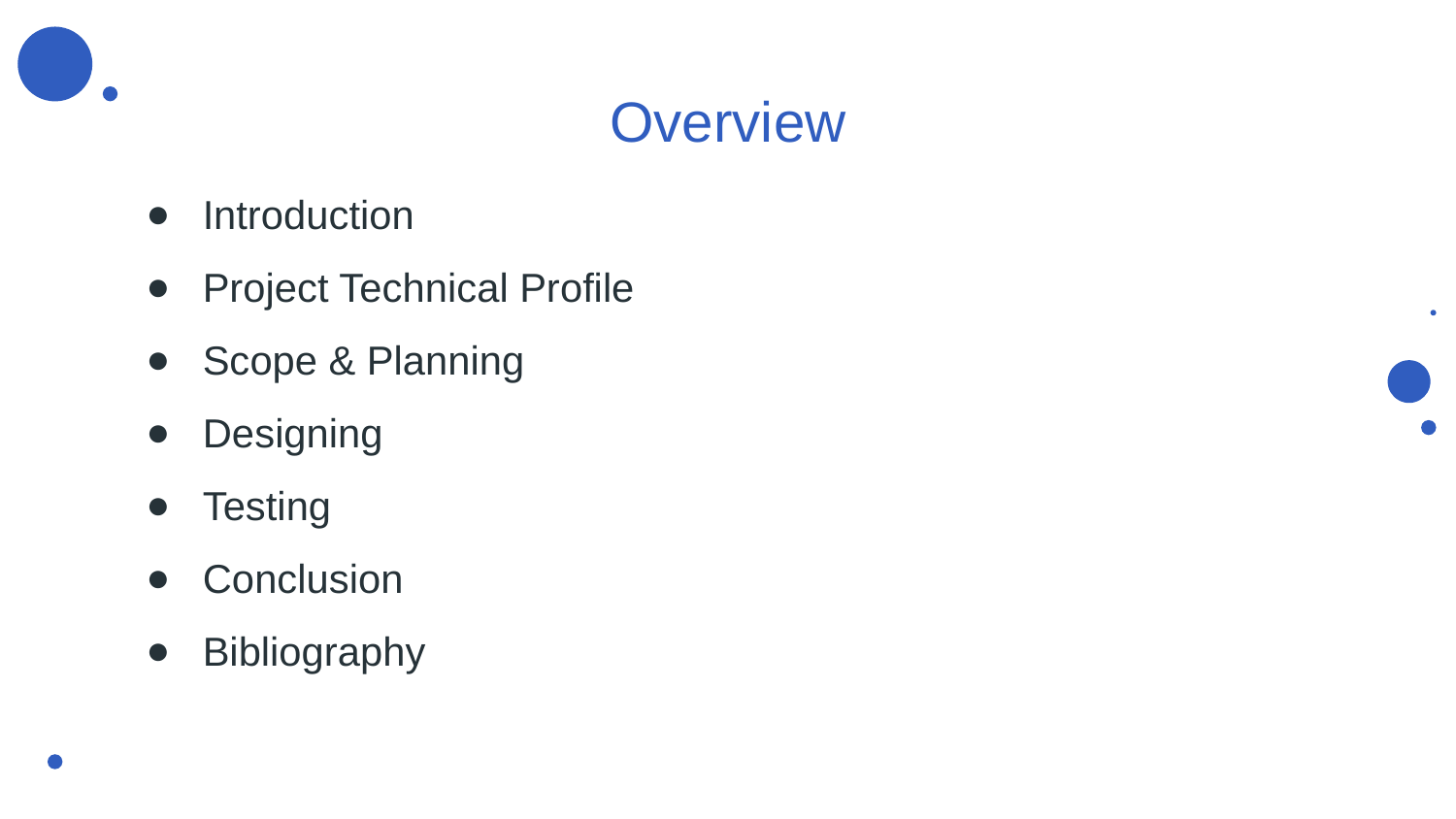

# Overview
Introduction

Project Technical Profile

Scope & Planning

Designing

Testing

Conclusion

Bibliography